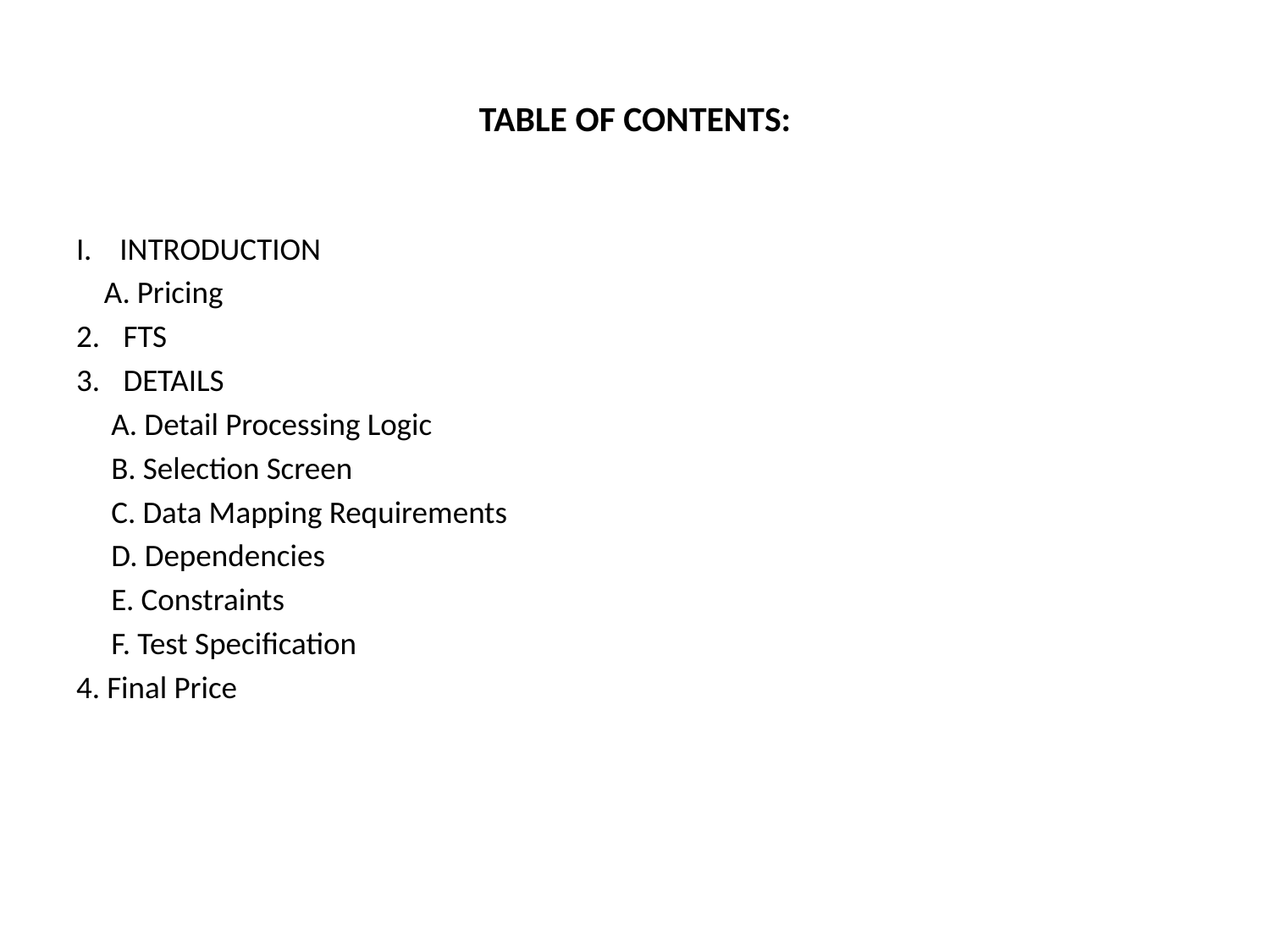

# TABLE OF CONTENTS:
I.    INTRODUCTION
    A. Pricing
FTS
DETAILS
     A. Detail Processing Logic
     B. Selection Screen
     C. Data Mapping Requirements
     D. Dependencies
     E. Constraints
     F. Test Specification
4. Final Price